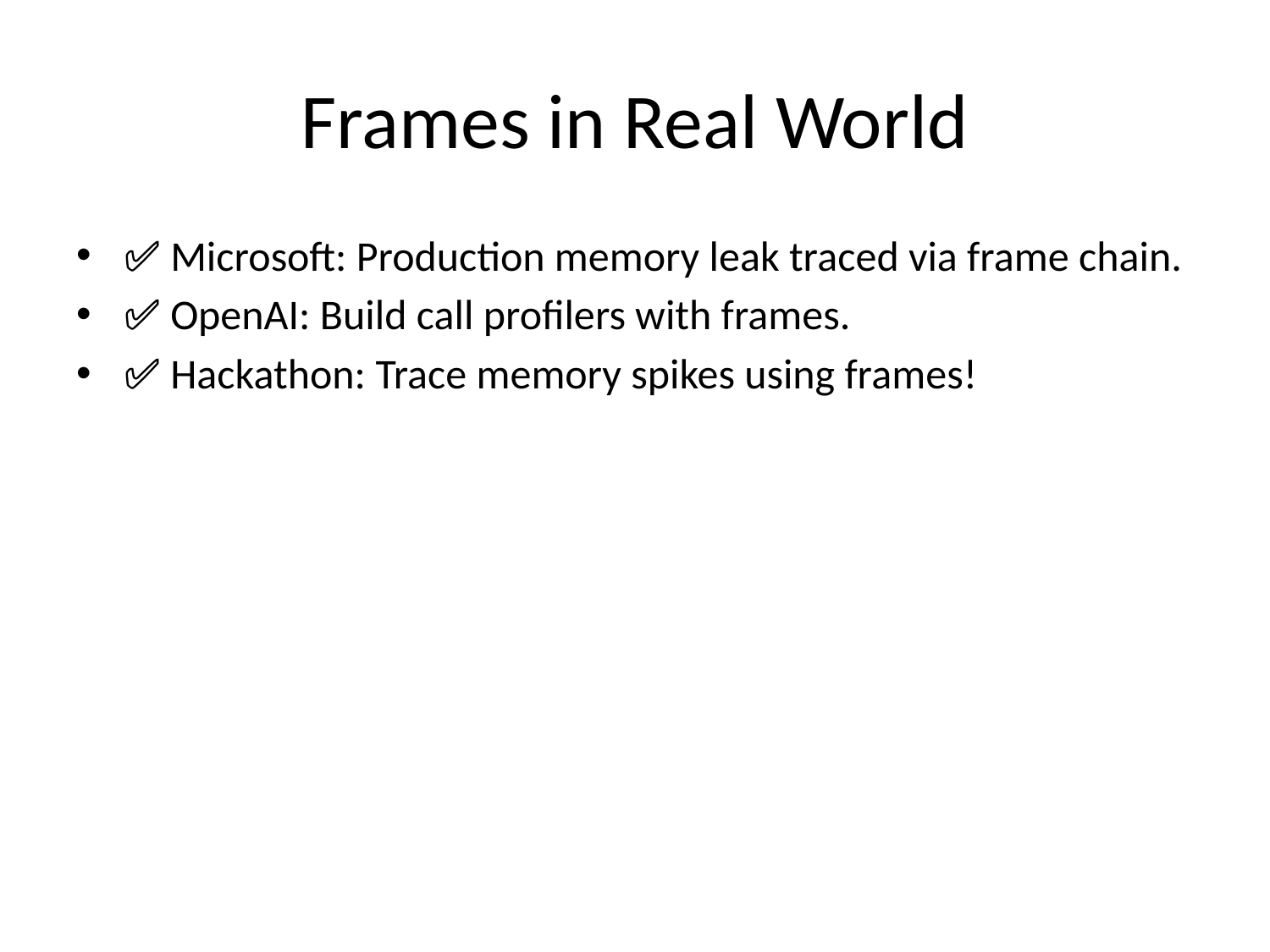

# Frames in Real World
✅ Microsoft: Production memory leak traced via frame chain.
✅ OpenAI: Build call profilers with frames.
✅ Hackathon: Trace memory spikes using frames!